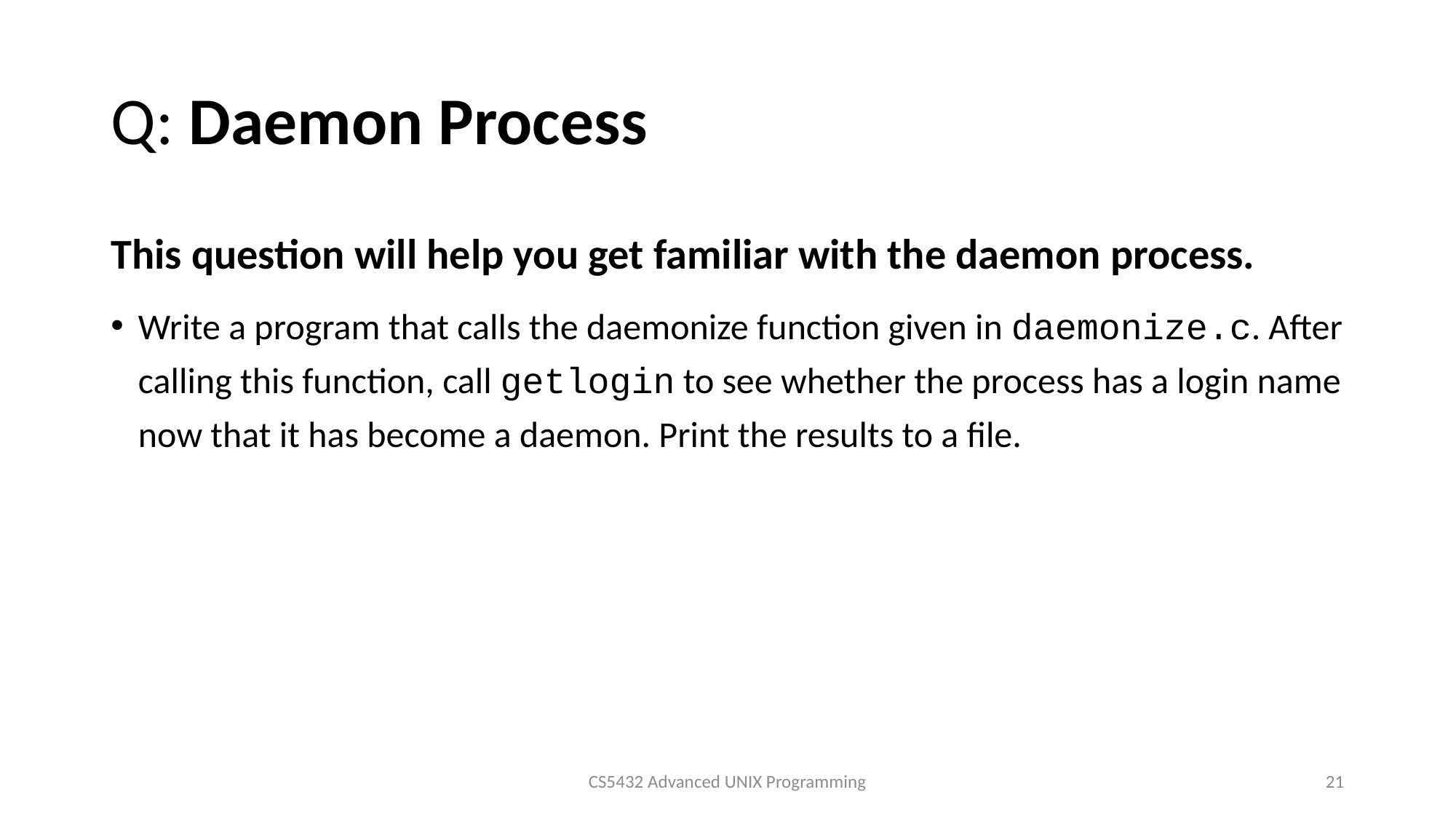

# Q: Daemon Process
This question will help you get familiar with the daemon process.
Write a program that calls the daemonize function given in daemonize.c. After calling this function, call getlogin to see whether the process has a login name now that it has become a daemon. Print the results to a file.
CS5432 Advanced UNIX Programming
21